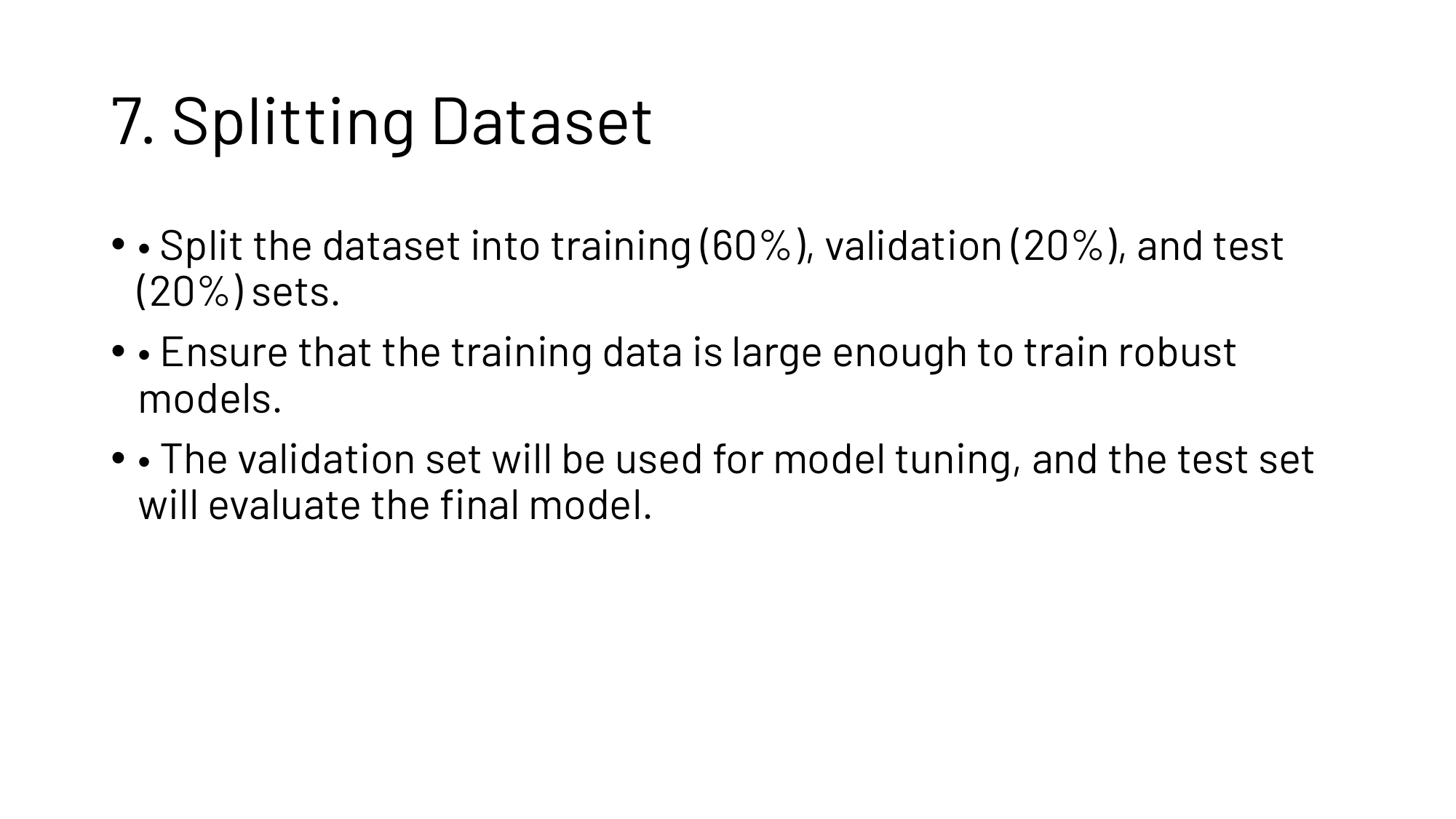

# 7. Splitting Dataset
• Split the dataset into training (60%), validation (20%), and test (20%) sets.
• Ensure that the training data is large enough to train robust models.
• The validation set will be used for model tuning, and the test set will evaluate the final model.